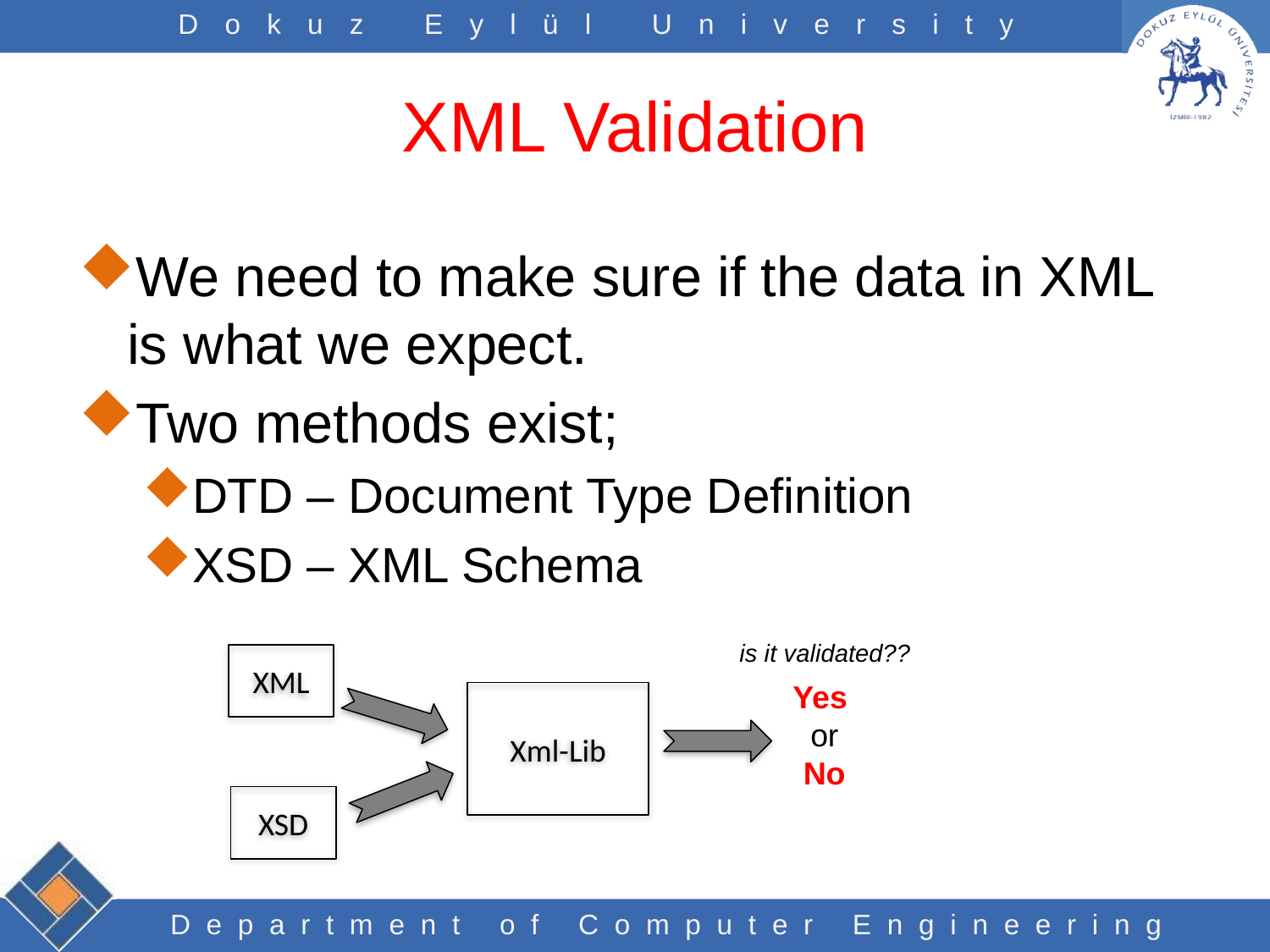

# XML Validation
We need to make sure if the data in XML is what we expect.
Two methods exist;
DTD – Document Type Definition
XSD – XML Schema
is it validated??
XML
Yes
or
No
Xml-Lib

XSD